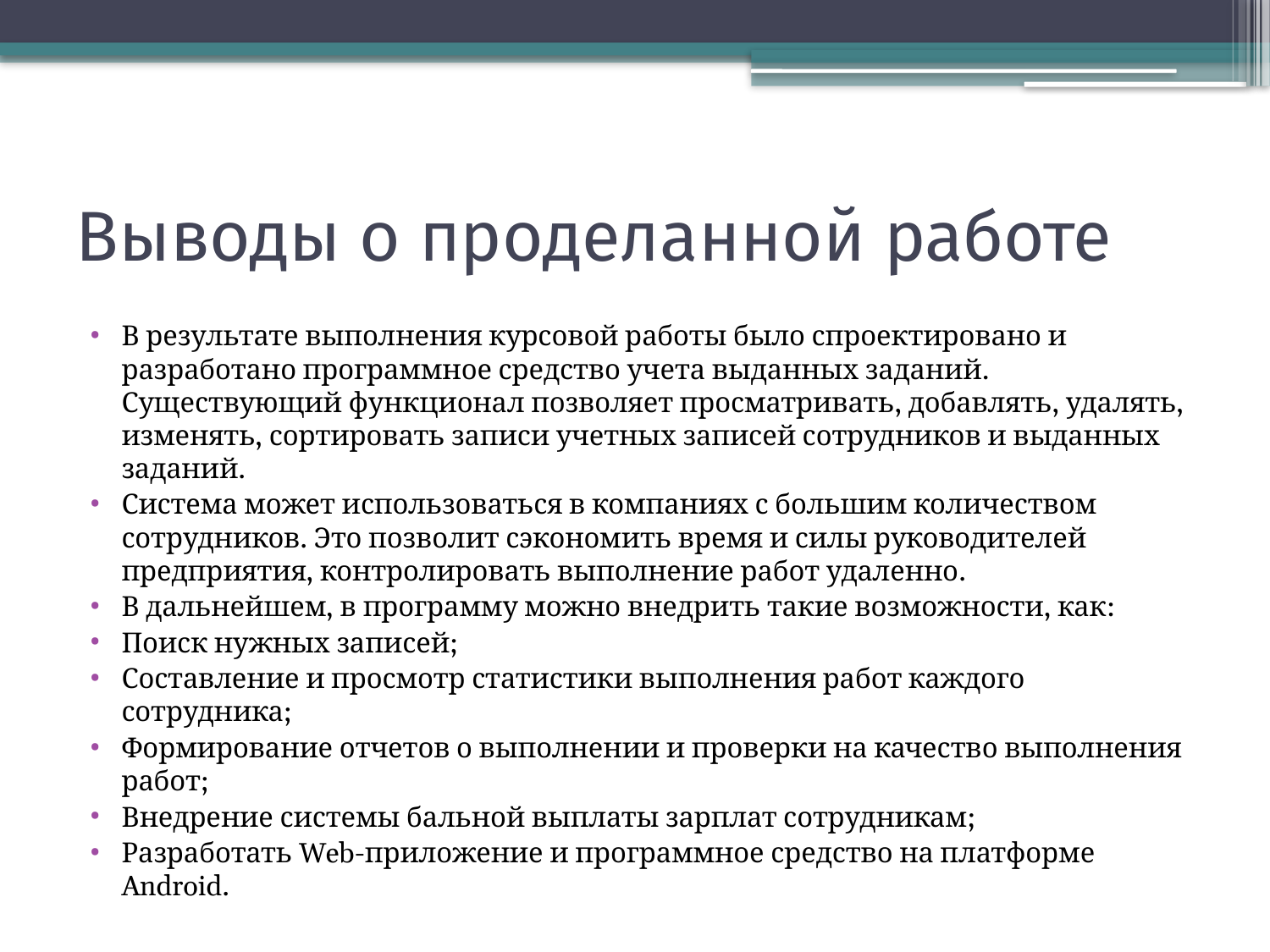

# Выводы о проделанной работе
В результате выполнения курсовой работы было спроектировано и разработано программное средство учета выданных заданий. Существующий функционал позволяет просматривать, добавлять, удалять, изменять, сортировать записи учетных записей сотрудников и выданных заданий.
Система может использоваться в компаниях с большим количеством сотрудников. Это позволит сэкономить время и силы руководителей предприятия, контролировать выполнение работ удаленно.
В дальнейшем, в программу можно внедрить такие возможности, как:
Поиск нужных записей;
Составление и просмотр статистики выполнения работ каждого сотрудника;
Формирование отчетов о выполнении и проверки на качество выполнения работ;
Внедрение системы бальной выплаты зарплат сотрудникам;
Разработать Web-приложение и программное средство на платформе Android.